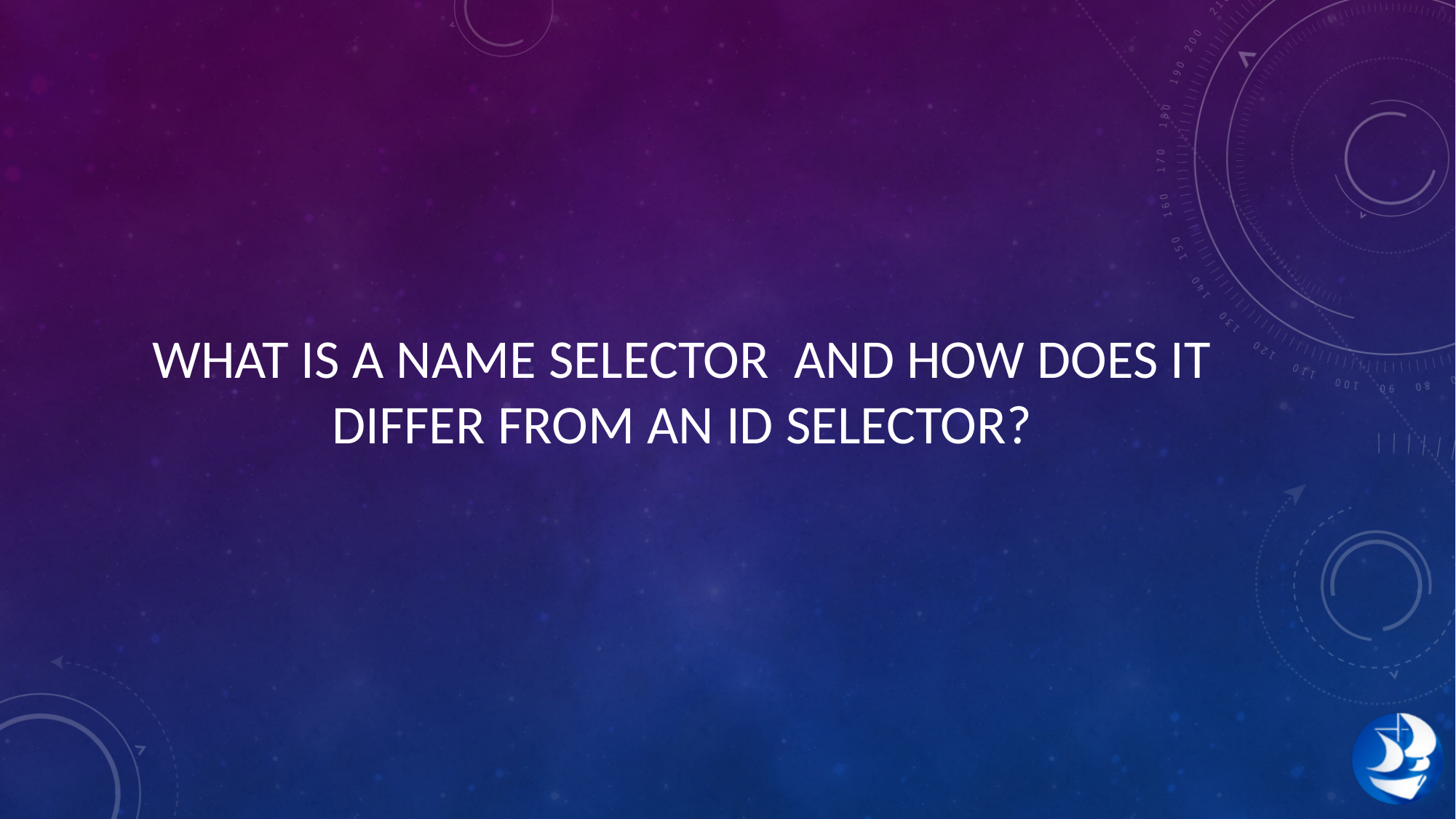

# What is a name selector  and how does it differ from an id selector?